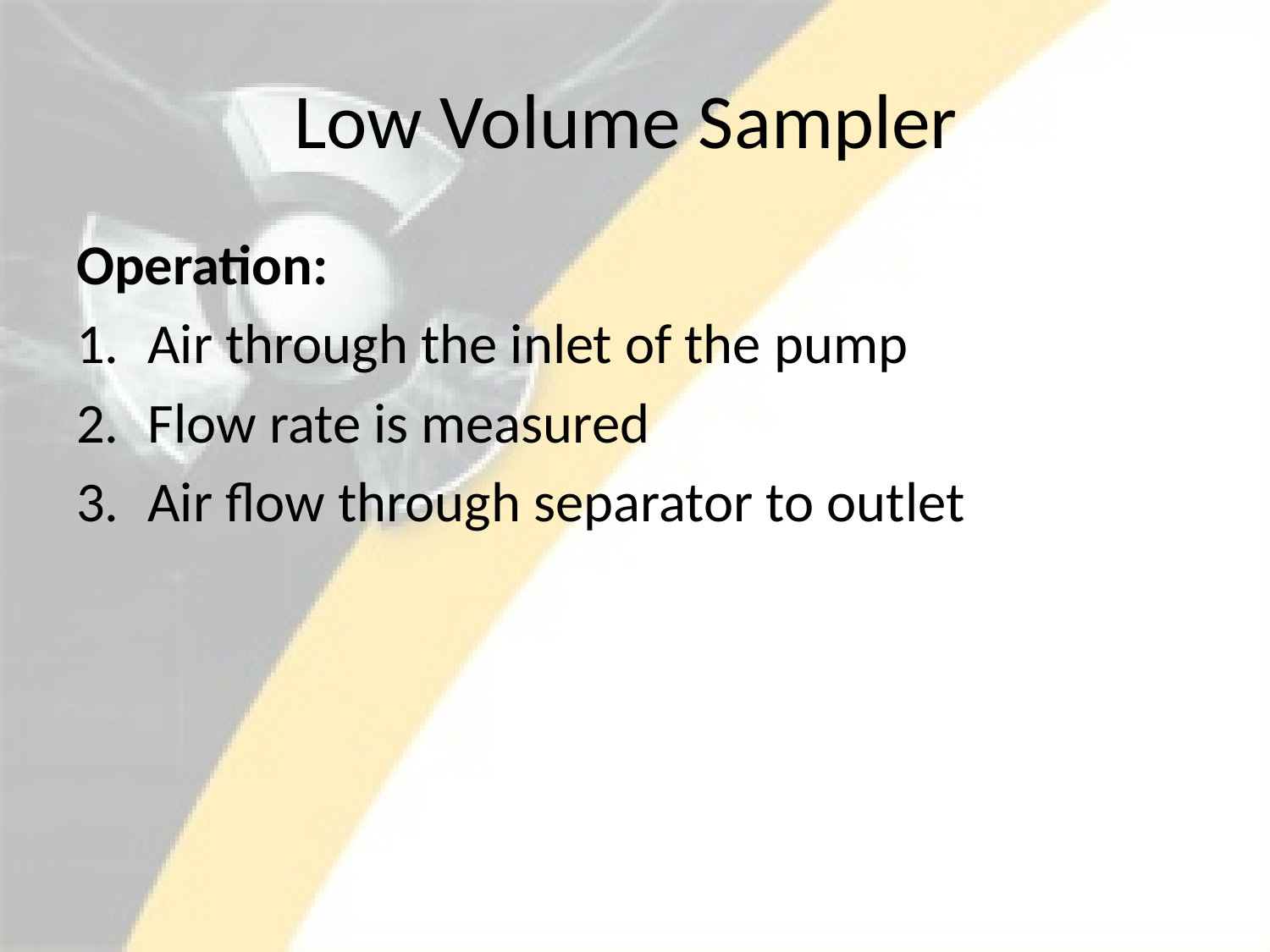

# Low Volume Sampler
Operation:
Air through the inlet of the pump
Flow rate is measured
Air flow through separator to outlet